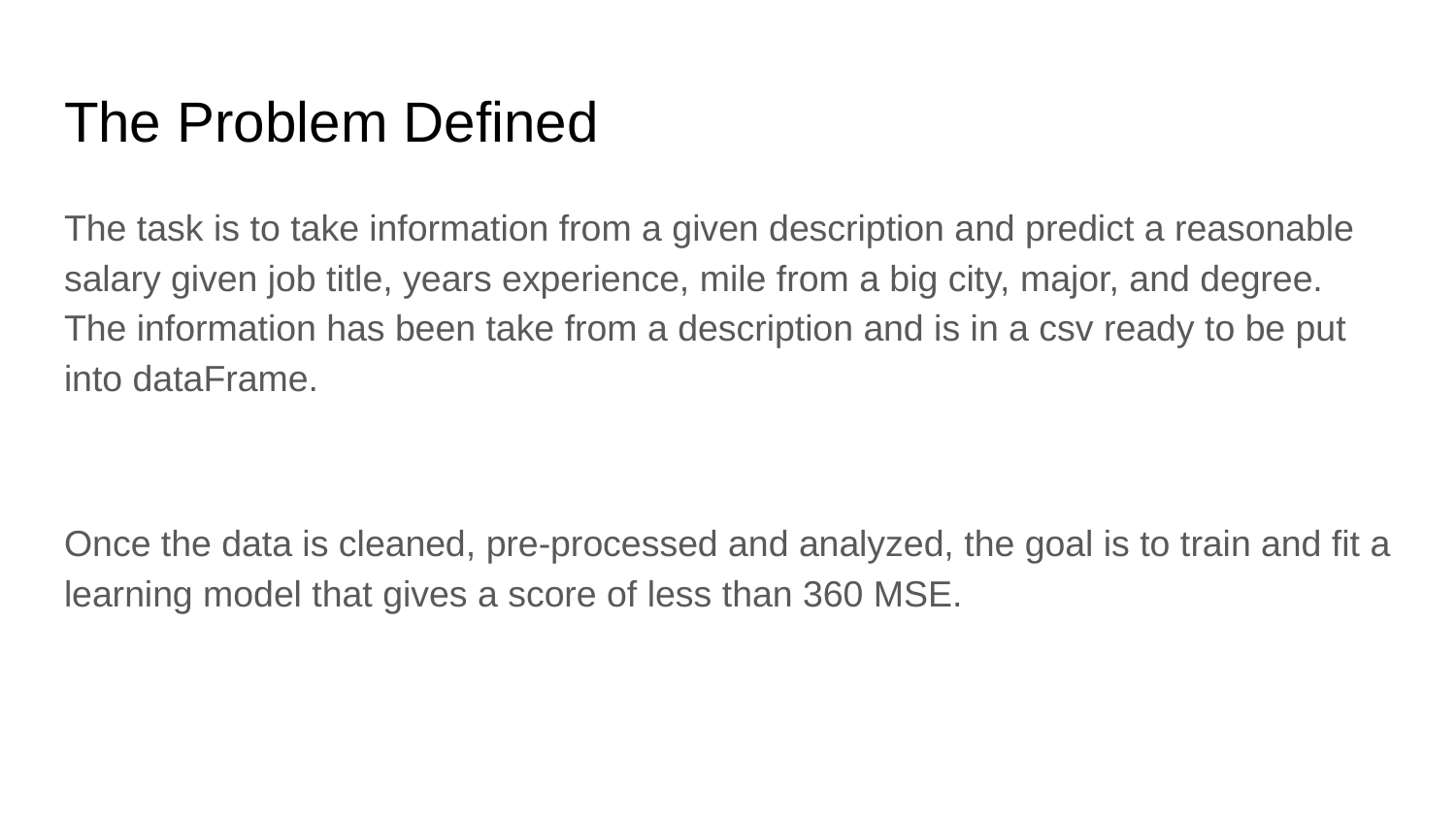

# The Problem Defined
The task is to take information from a given description and predict a reasonable salary given job title, years experience, mile from a big city, major, and degree. The information has been take from a description and is in a csv ready to be put into dataFrame.

Once the data is cleaned, pre-processed and analyzed, the goal is to train and fit a learning model that gives a score of less than 360 MSE.